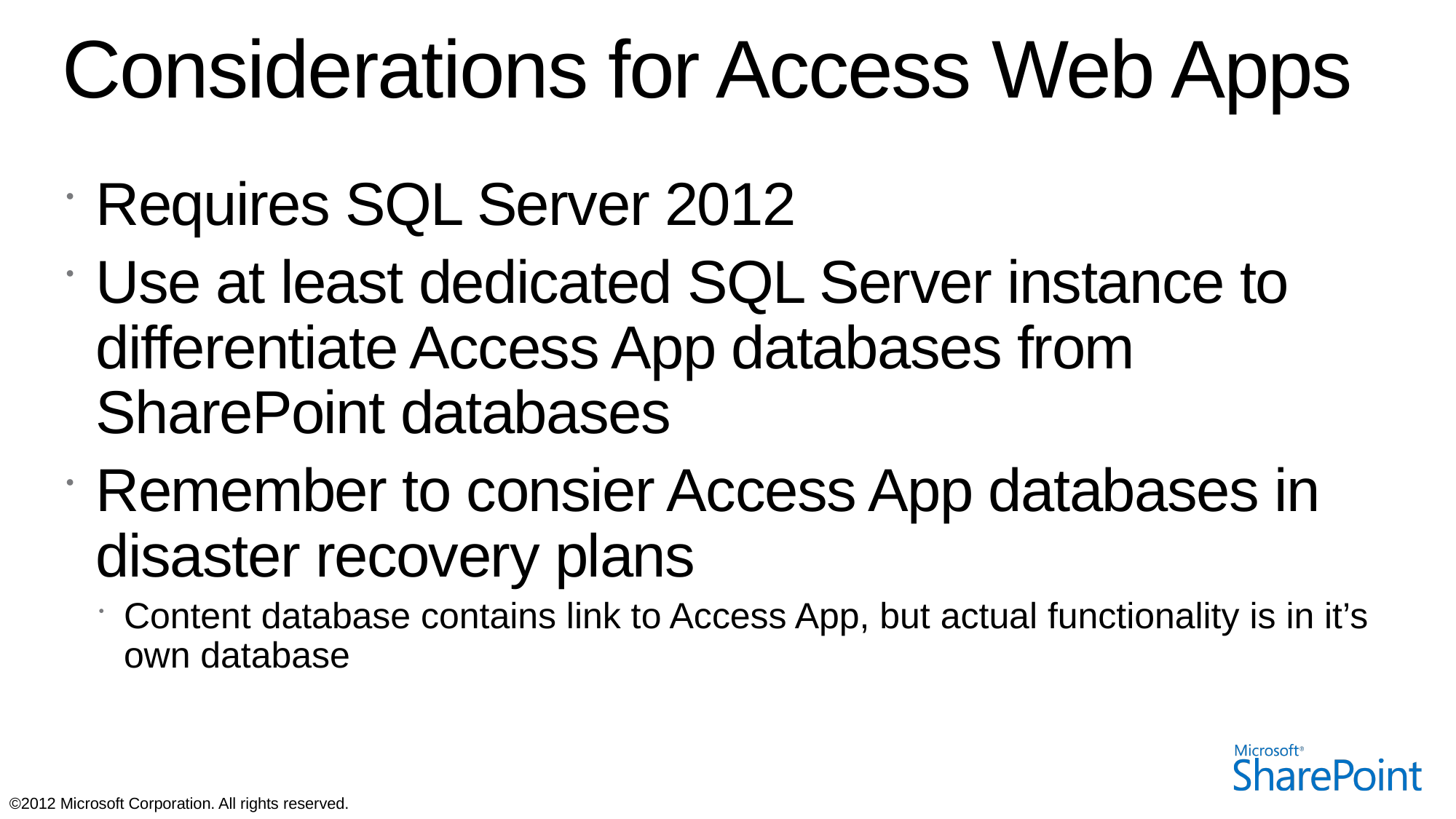

# Considerations for Access Web Apps
Requires SQL Server 2012
Use at least dedicated SQL Server instance to differentiate Access App databases from SharePoint databases
Remember to consier Access App databases in disaster recovery plans
Content database contains link to Access App, but actual functionality is in it’s own database